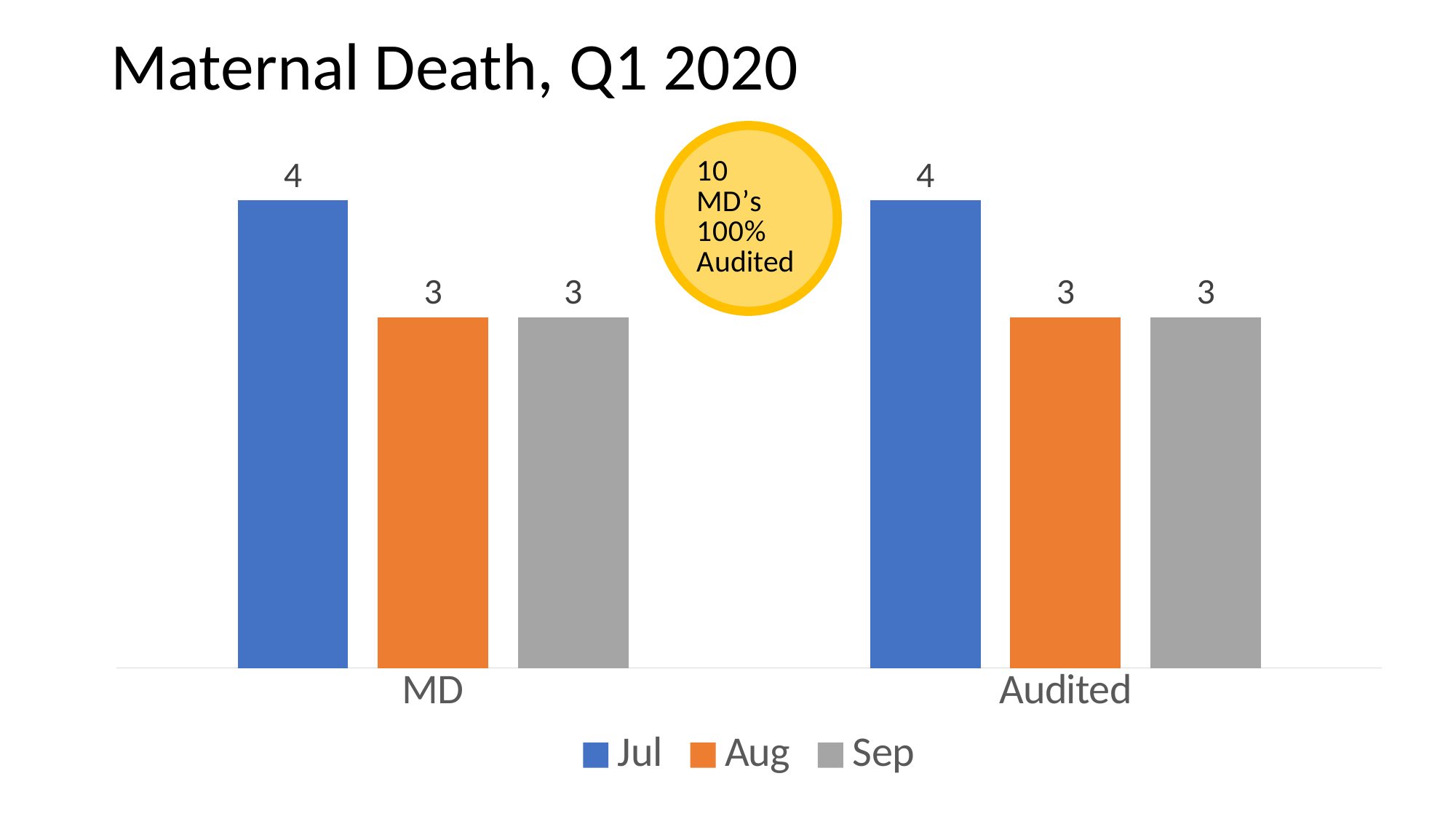

# Maternal Death, Q1 2020

### Chart

| Category | Jul | Aug | Sep |
|---|---|---|---|
| MD | 4.0 | 3.0 | 3.0 |
| Audited | 4.0 | 3.0 | 3.0 |